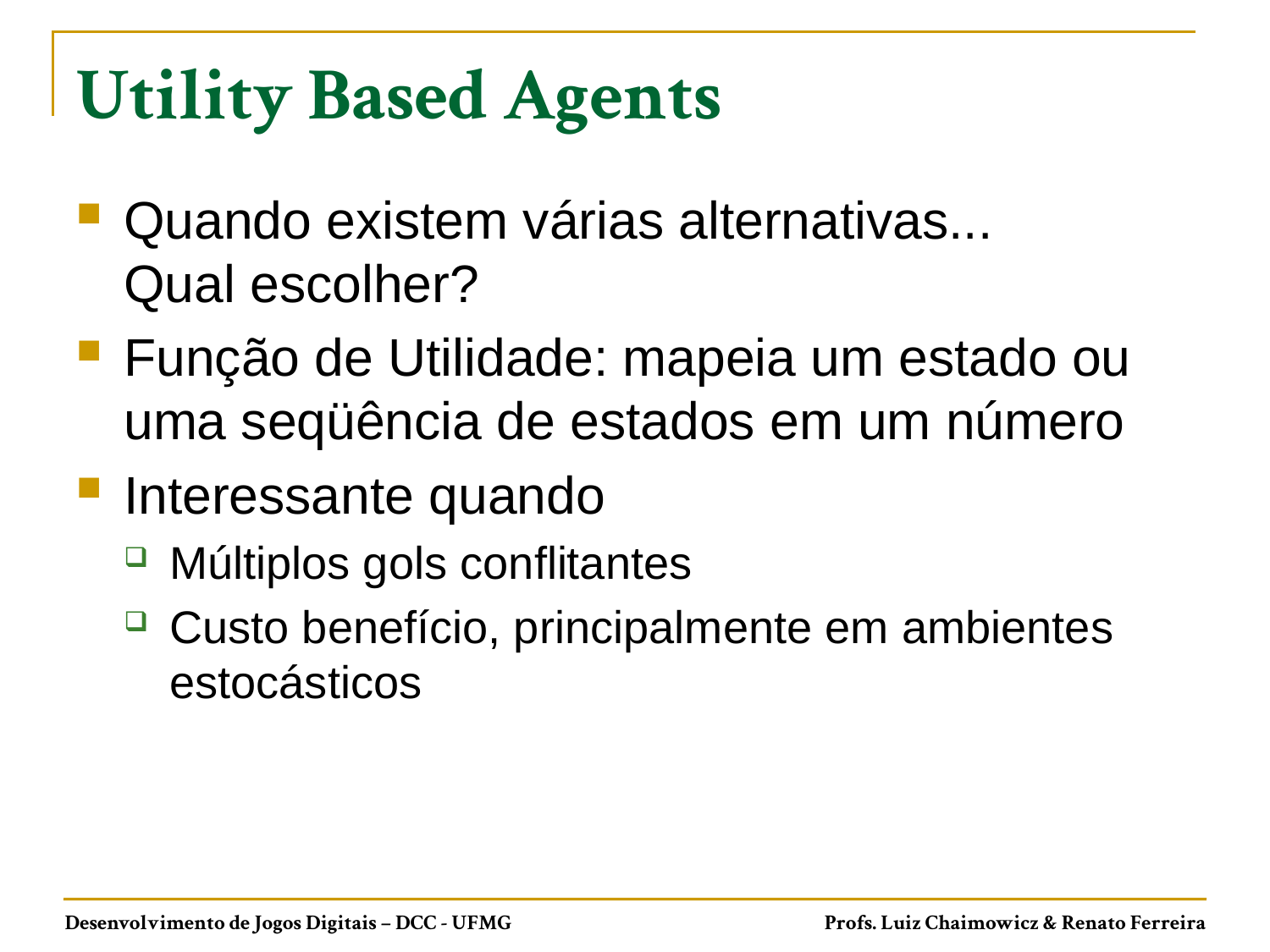

# Utility Based Agents
Quando existem várias alternativas...
Qual escolher?
Função de Utilidade: mapeia um estado ou uma seqüência de estados em um número
Interessante quando
Múltiplos gols conflitantes
Custo benefício, principalmente em ambientes estocásticos